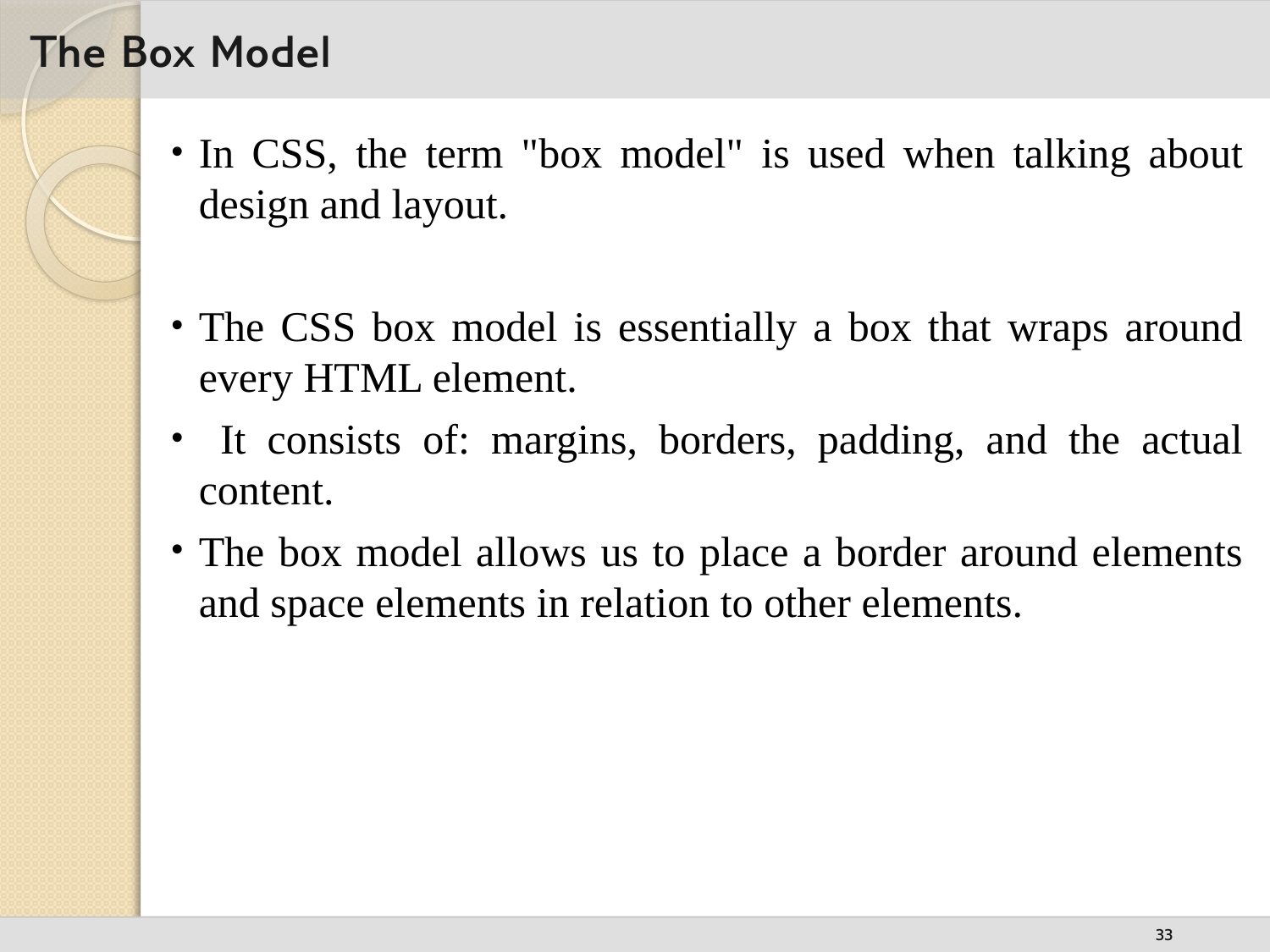

# The Box Model
In CSS, the term "box model" is used when talking about design and layout.

The CSS box model is essentially a box that wraps around every HTML element.
 It consists of: margins, borders, padding, and the actual content.
The box model allows us to place a border around elements and space elements in relation to other elements.